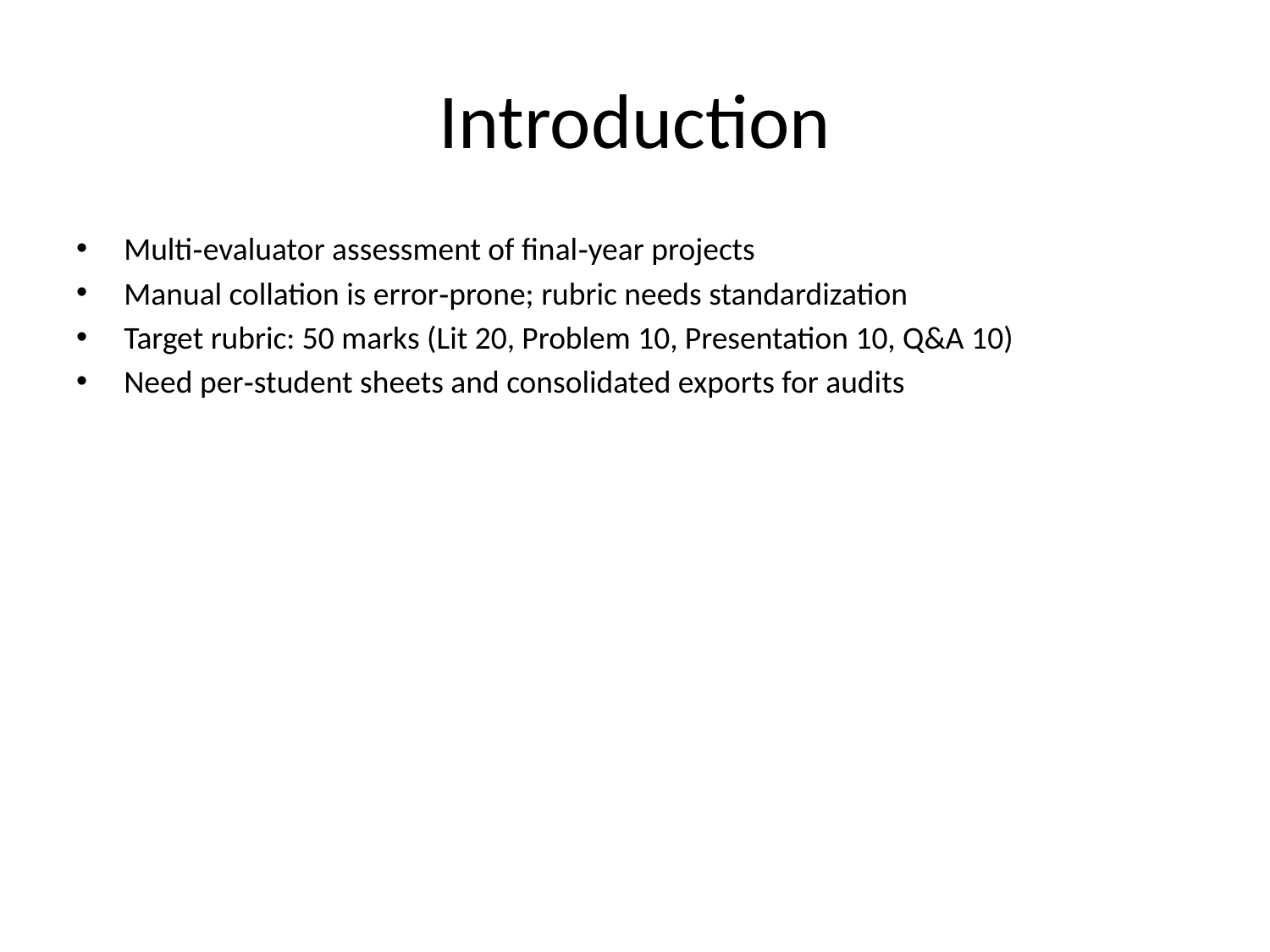

# Introduction
Multi‑evaluator assessment of final‑year projects
Manual collation is error‑prone; rubric needs standardization
Target rubric: 50 marks (Lit 20, Problem 10, Presentation 10, Q&A 10)
Need per‑student sheets and consolidated exports for audits